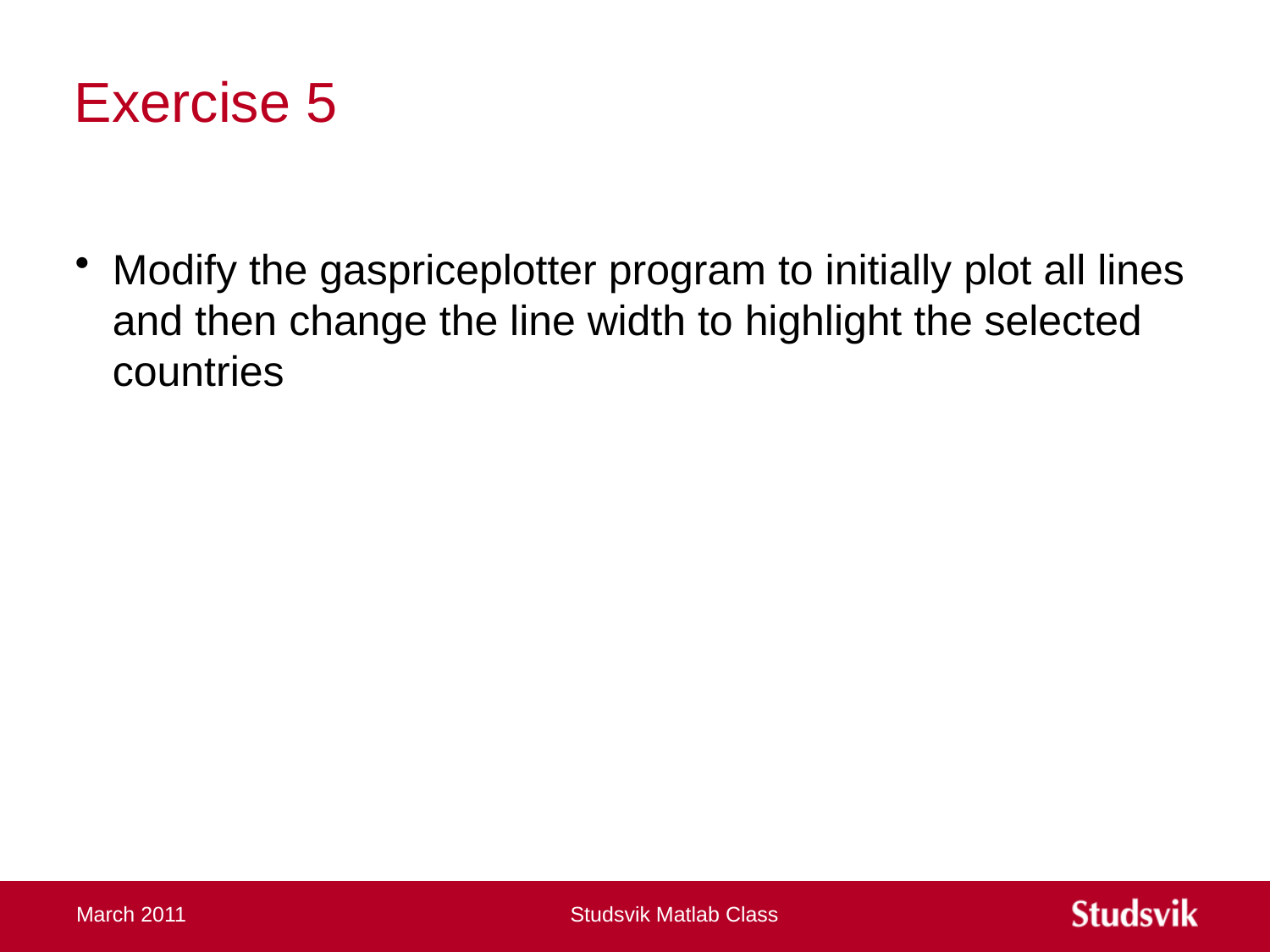

# Exercise 5
Modify the gaspriceplotter program to initially plot all lines and then change the line width to highlight the selected countries
March 2011
Studsvik Matlab Class